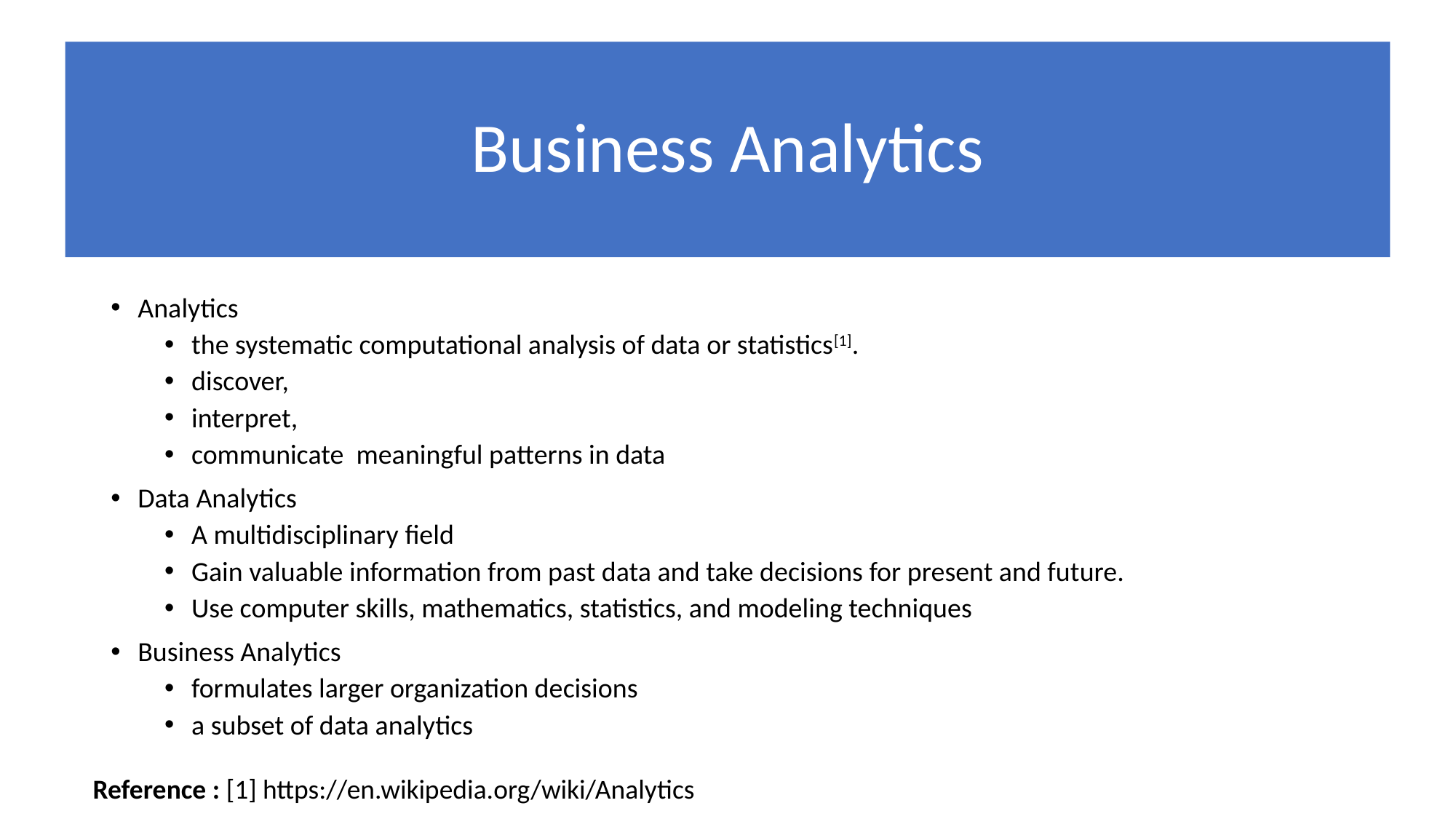

# Business Analytics
Analytics
the systematic computational analysis of data or statistics[1].
discover,
interpret,
communicate  meaningful patterns in data
Data Analytics
A multidisciplinary field
Gain valuable information from past data and take decisions for present and future.
Use computer skills, mathematics, statistics, and modeling techniques
Business Analytics
formulates larger organization decisions
a subset of data analytics
Reference : [1] https://en.wikipedia.org/wiki/Analytics